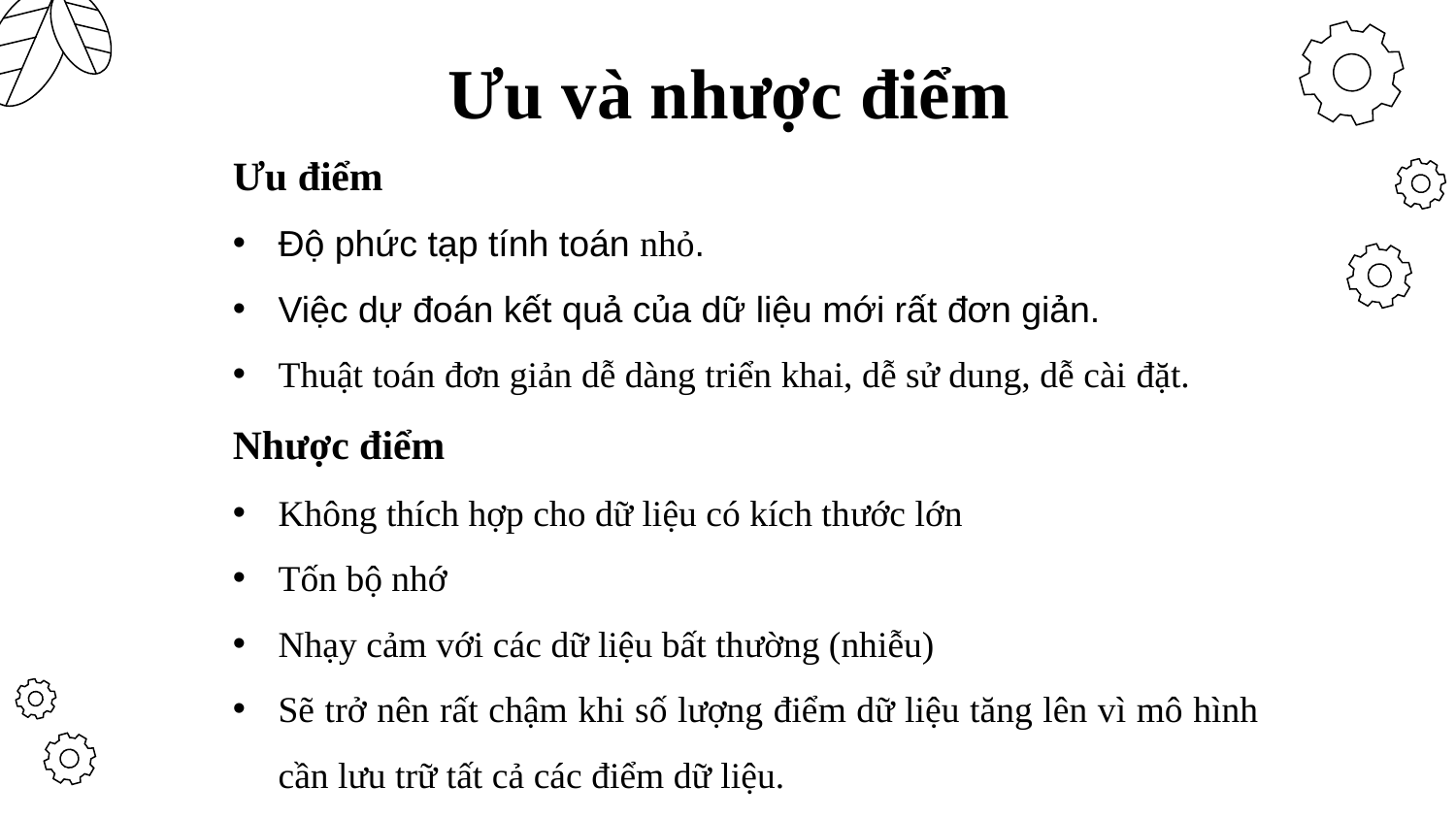

# Ưu và nhược điểm
Ưu điểm
Độ phức tạp tính toán nhỏ.
Việc dự đoán kết quả của dữ liệu mới rất đơn giản.
Thuật toán đơn giản dễ dàng triển khai, dễ sử dung, dễ cài đặt.
Nhược điểm
Không thích hợp cho dữ liệu có kích thước lớn
Tốn bộ nhớ
Nhạy cảm với các dữ liệu bất thường (nhiễu)
Sẽ trở nên rất chậm khi số lượng điểm dữ liệu tăng lên vì mô hình cần lưu trữ tất cả các điểm dữ liệu.